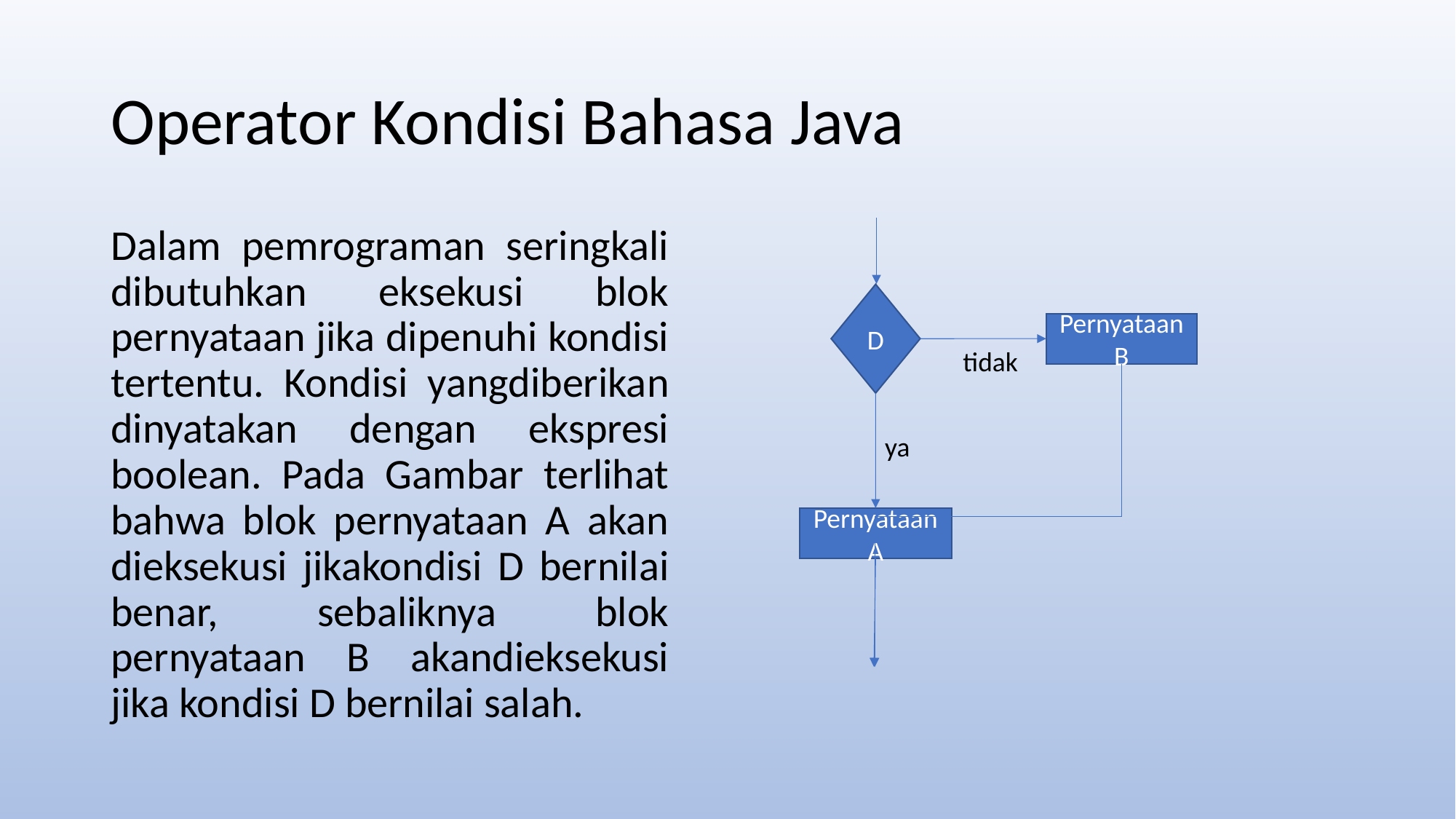

# Operator Kondisi Bahasa Java
Dalam pemrograman seringkali dibutuhkan eksekusi blok pernyataan jika dipenuhi kondisi tertentu. Kondisi yangdiberikan dinyatakan dengan ekspresi boolean. Pada Gambar terlihat bahwa blok pernyataan A akan dieksekusi jikakondisi D bernilai benar, sebaliknya blok pernyataan B akandieksekusi jika kondisi D bernilai salah.
D
Pernyataan B
tidak
ya
Pernyataan A